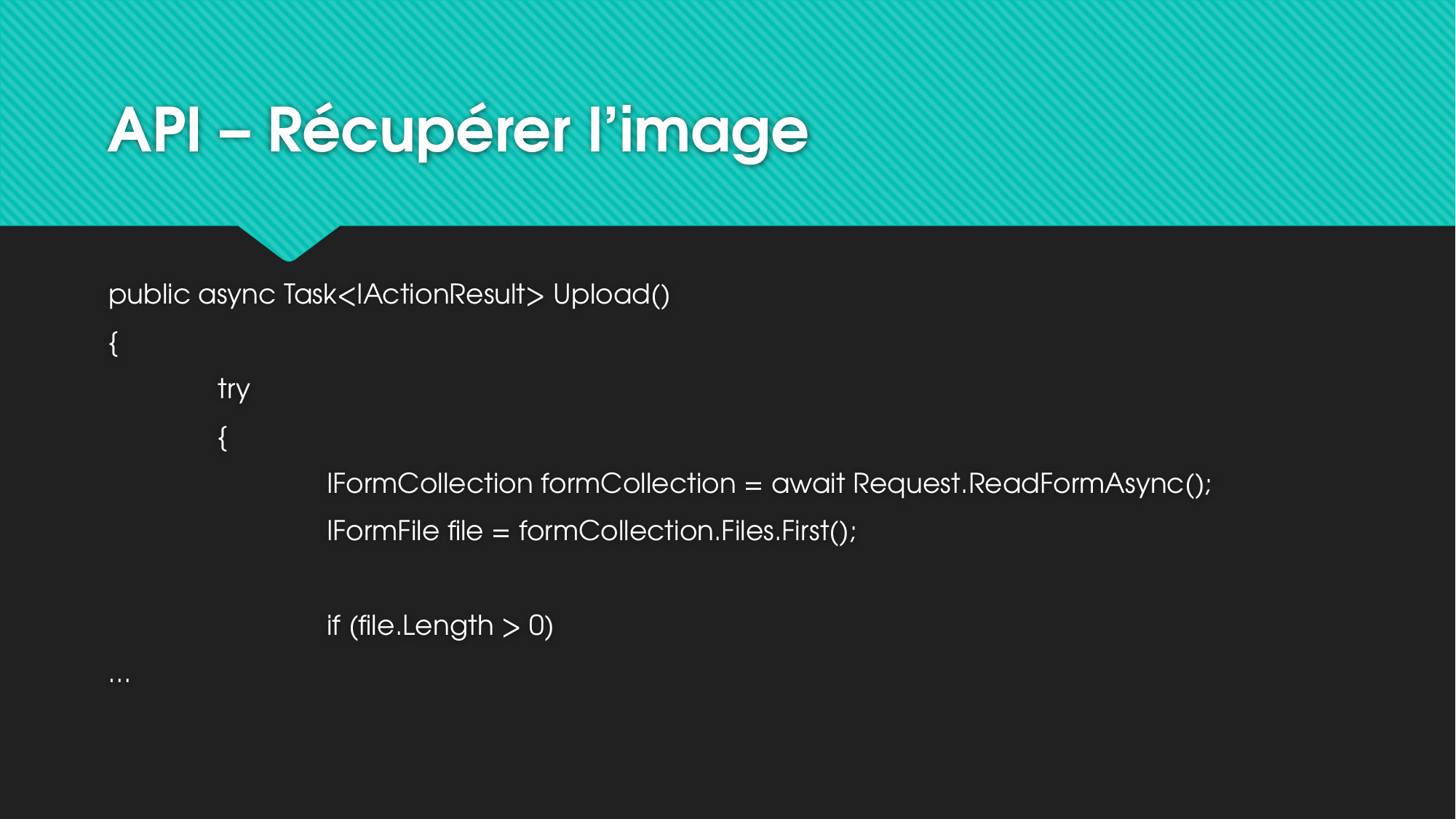

# API – Récupérer l’image
public async Task<IActionResult> Upload()
{
	try
	{
		IFormCollection formCollection = await Request.ReadFormAsync();
		IFormFile file = formCollection.Files.First();

		if (file.Length > 0)
…